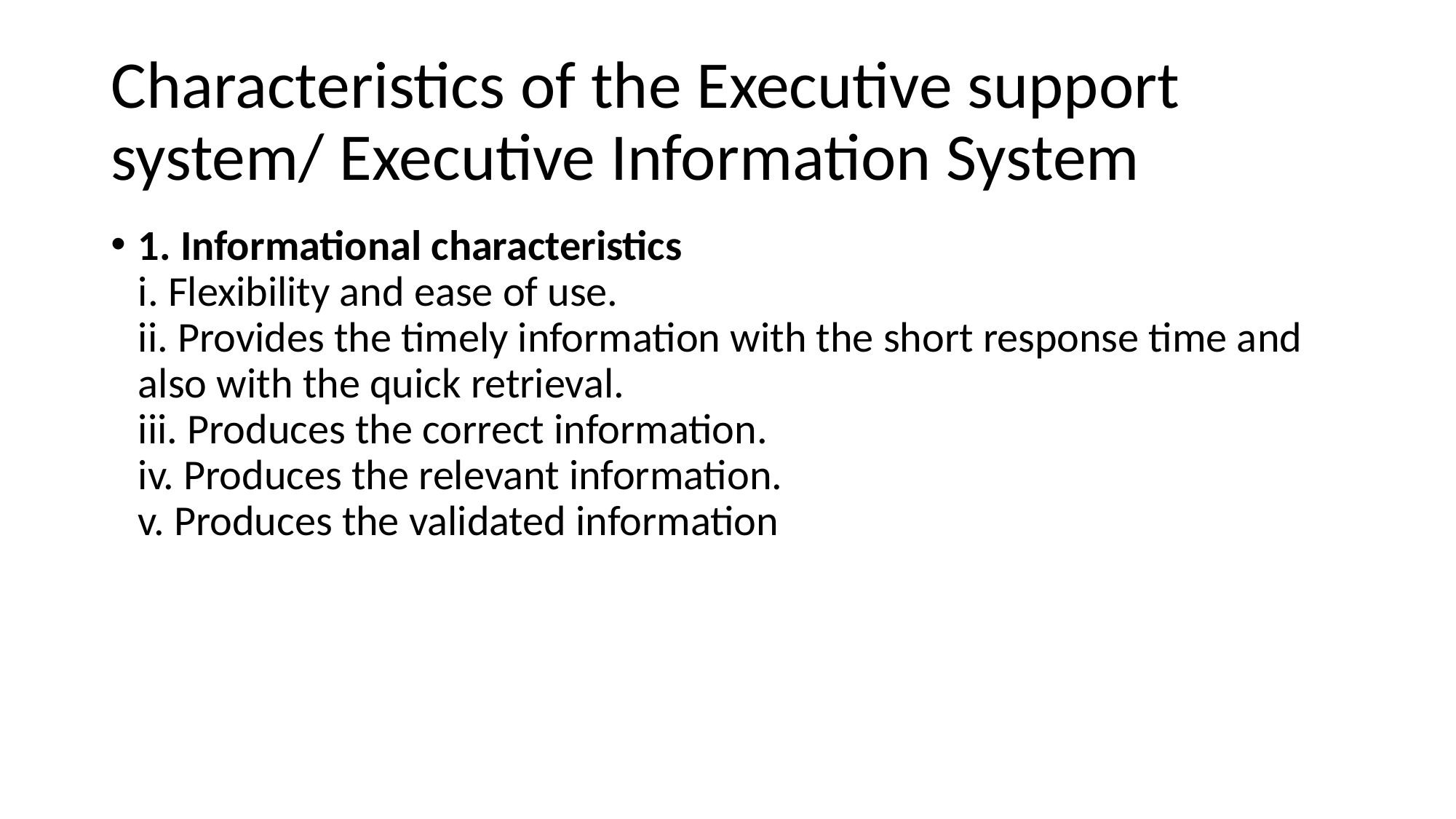

# Characteristics of the Executive support system/ Executive Information System
1. Informational characteristics 
i. Flexibility and ease of use.
ii. Provides the timely information with the short response time and also with the quick retrieval.
iii. Produces the correct information.
iv. Produces the relevant information.
v. Produces the validated information